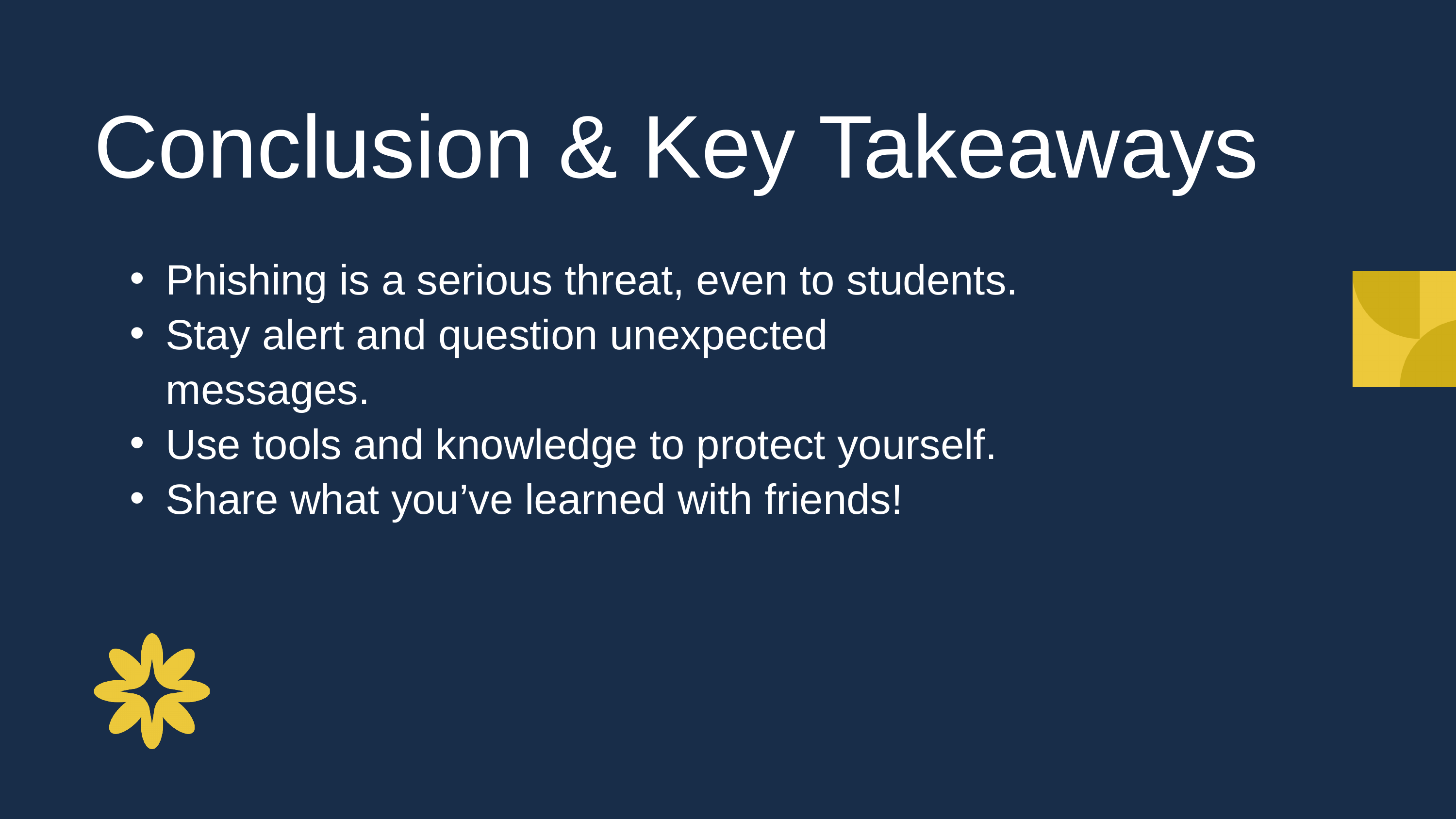

Conclusion & Key Takeaways
Phishing is a serious threat, even to students.
Stay alert and question unexpected messages.
Use tools and knowledge to protect yourself.
Share what you’ve learned with friends!